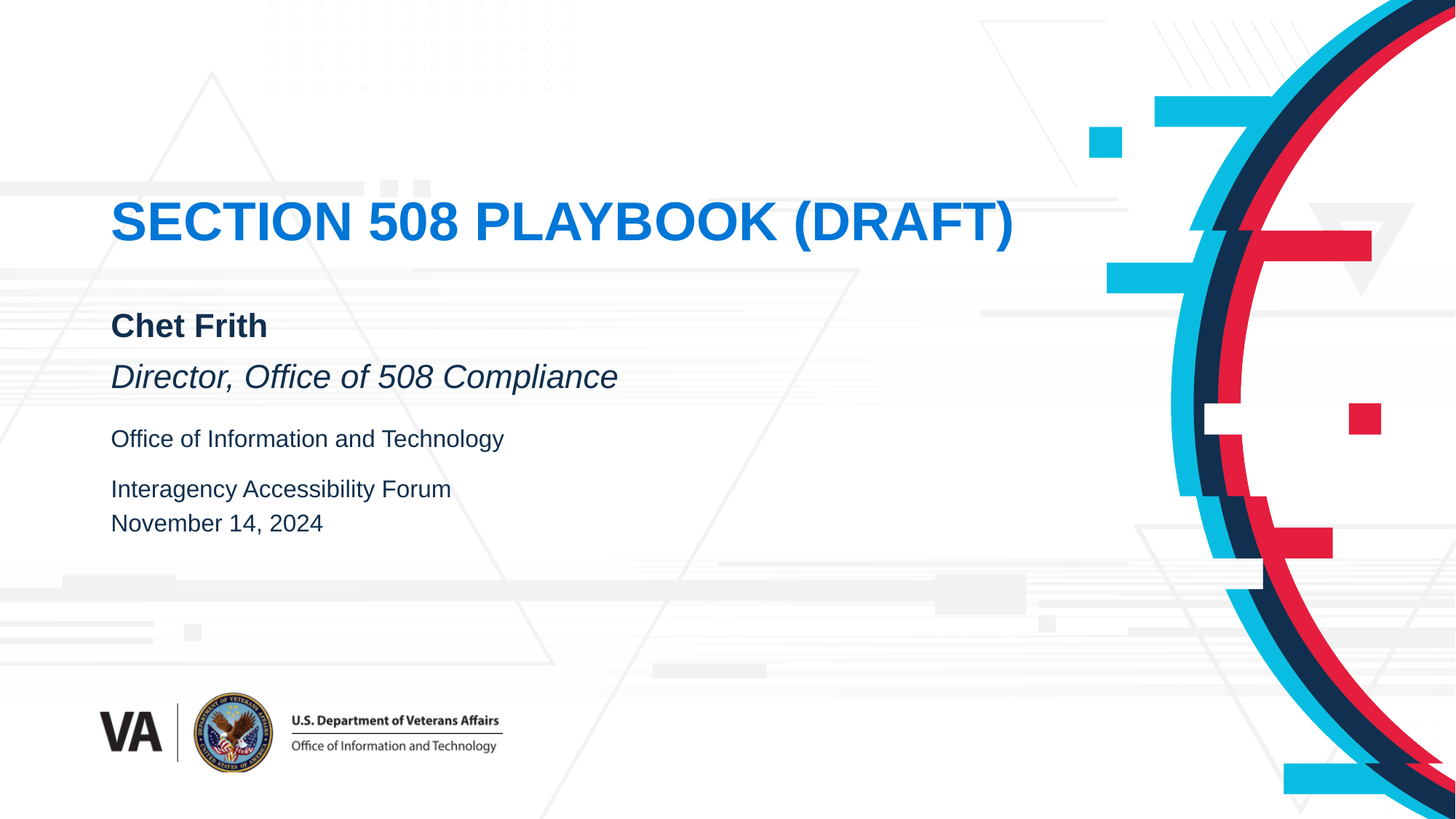

# Section 508 Playbook (Draft)
Chet Frith
Director, Office of 508 Compliance
Office of Information and Technology
Interagency Accessibility Forum
November 14, 2024